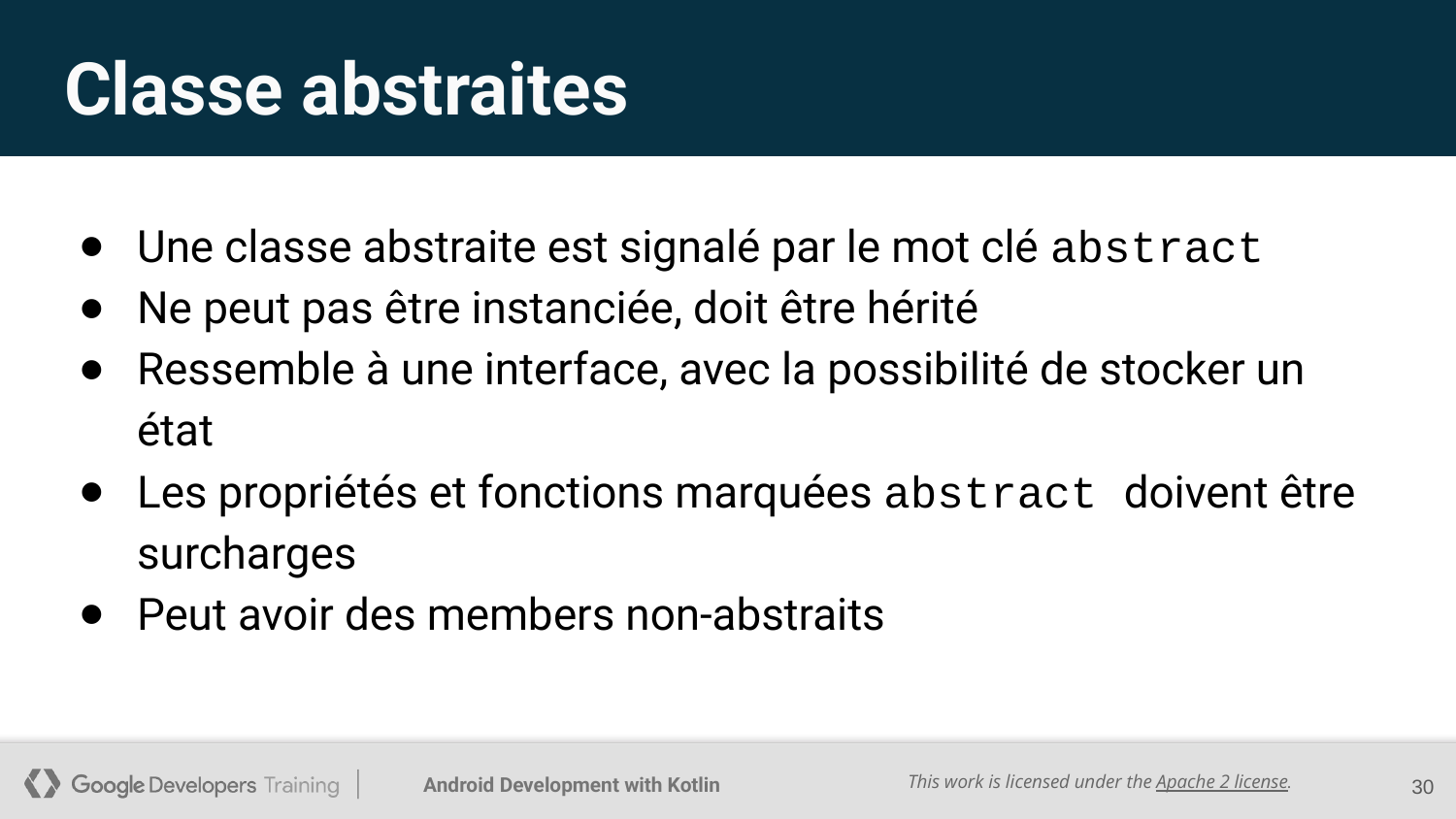

# Classe abstraites
Une classe abstraite est signalé par le mot clé abstract
Ne peut pas être instanciée, doit être hérité
Ressemble à une interface, avec la possibilité de stocker un état
Les propriétés et fonctions marquées abstract doivent être surcharges
Peut avoir des members non-abstraits
30